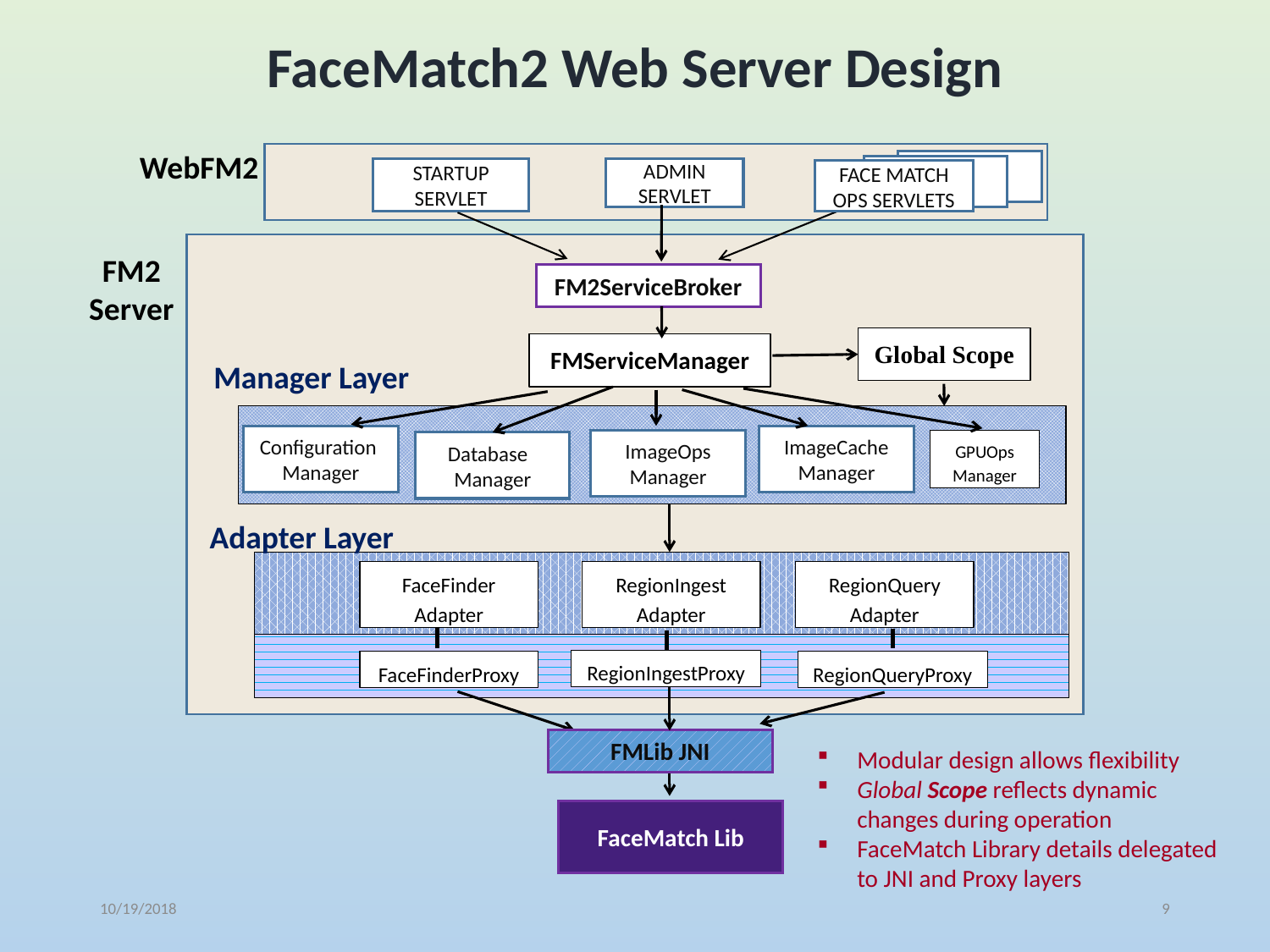

# FaceMatch2 Web Server Design
WebFM2

STARTUP SERVLET
ADMIN SERVLET
FACE MATCH OPS SERVLETS

FM2 Server
FM2ServiceBroker
Global Scope
Manager Layer

ImageCache Manager
Configuration
Manager
ImageOps Manager
GPUOps Manager
Database
Manager
FMServiceManager
Adapter Layer

FaceFinder Adapter
RegionIngest Adapter
RegionQuery Adapter
RegionIngestProxy
RegionQueryProxy
FaceFinderProxy
FMLib JNI

Modular design allows flexibility
Global Scope reflects dynamic changes during operation
FaceMatch Library details delegated to JNI and Proxy layers
FaceMatch Lib
10/19/2018

9